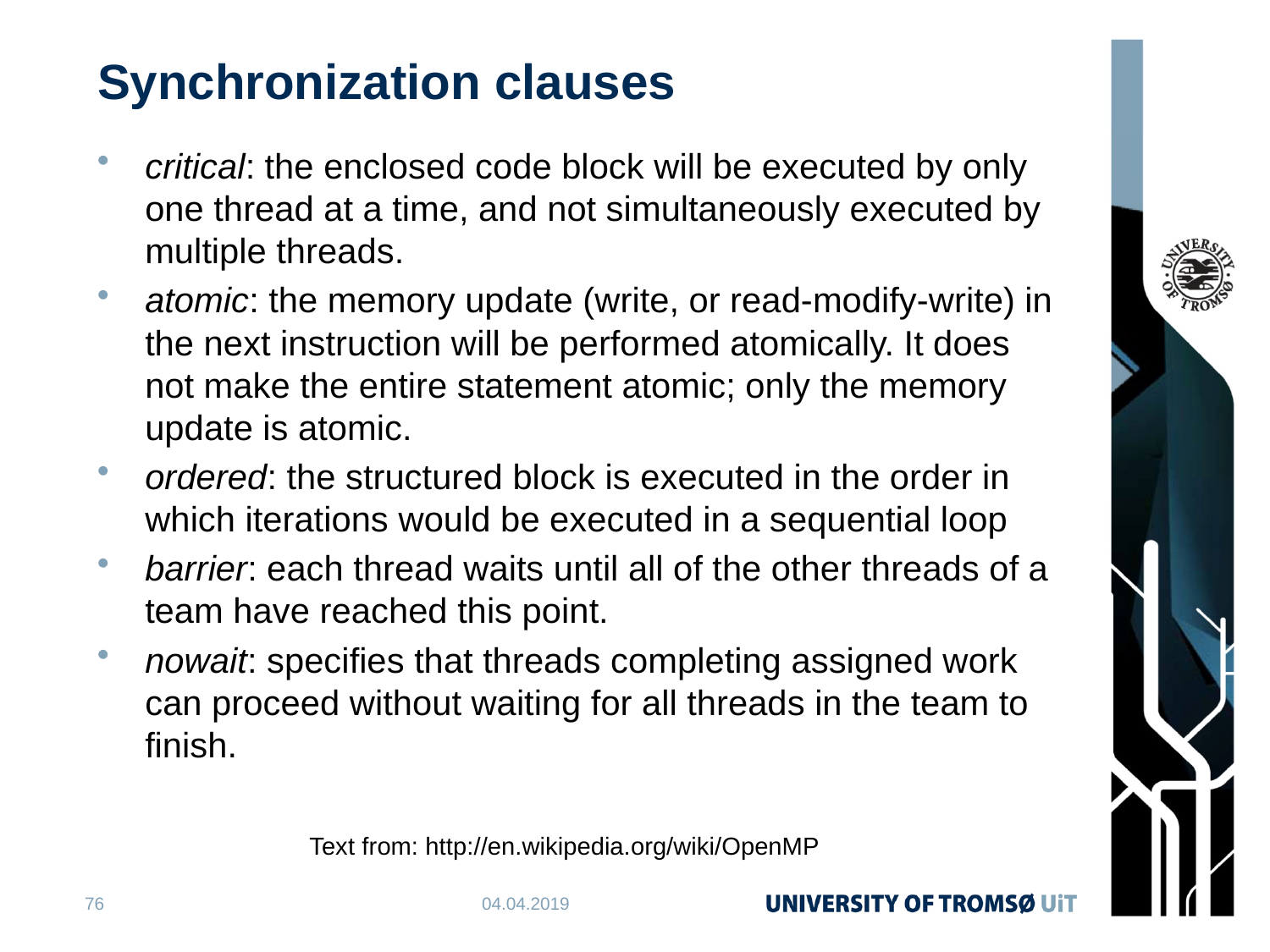

# Synchronization clauses
critical: the enclosed code block will be executed by only one thread at a time, and not simultaneously executed by multiple threads.
atomic: the memory update (write, or read-modify-write) in the next instruction will be performed atomically. It does not make the entire statement atomic; only the memory update is atomic.
ordered: the structured block is executed in the order in which iterations would be executed in a sequential loop
barrier: each thread waits until all of the other threads of a team have reached this point.
nowait: specifies that threads completing assigned work can proceed without waiting for all threads in the team to finish.
Text from: http://en.wikipedia.org/wiki/OpenMP
76
04.04.2019